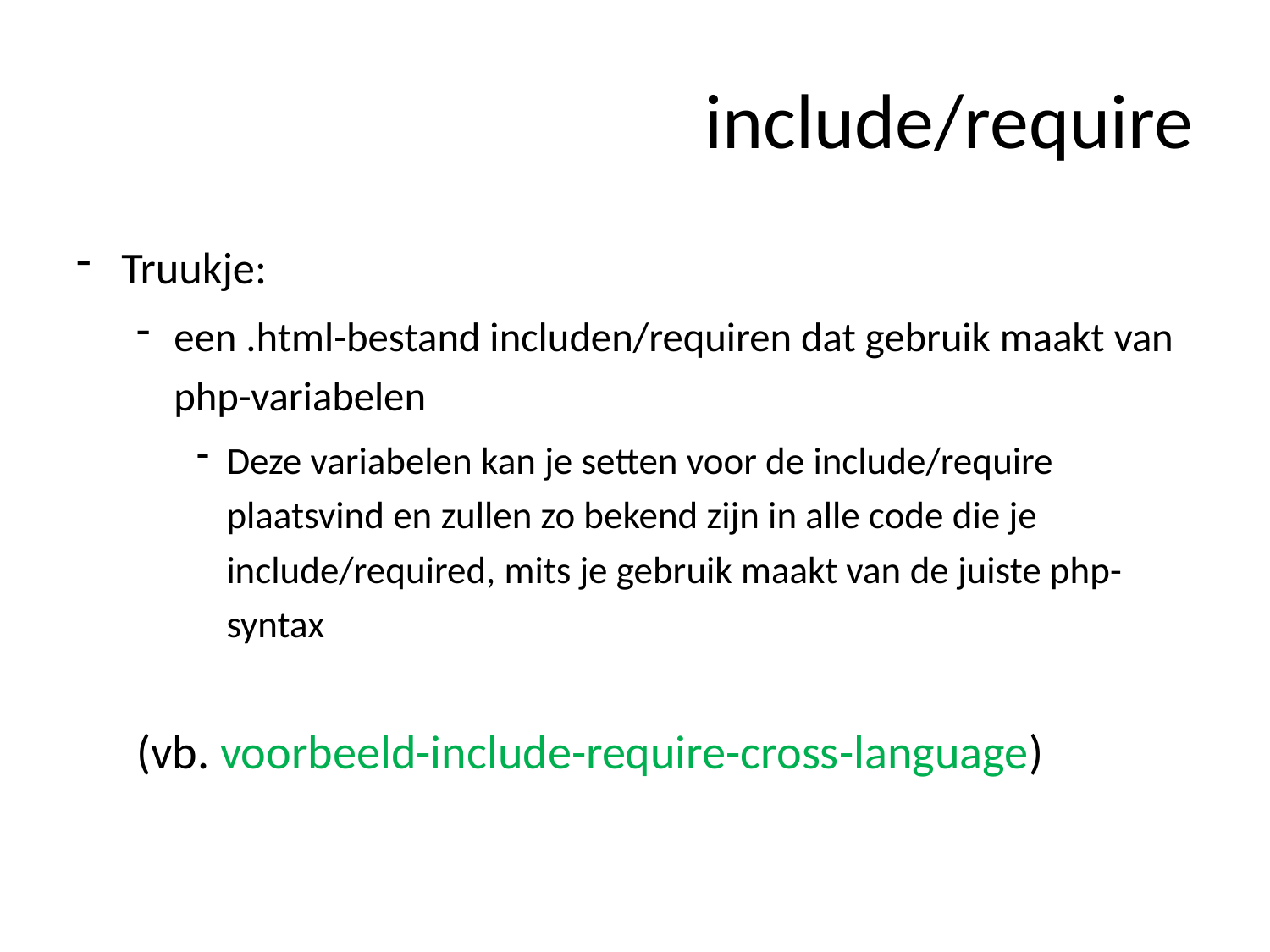

# include/require
Truukje:
een .html-bestand includen/requiren dat gebruik maakt van php-variabelen
Deze variabelen kan je setten voor de include/require plaatsvind en zullen zo bekend zijn in alle code die je include/required, mits je gebruik maakt van de juiste php-syntax
(vb. voorbeeld-include-require-cross-language)